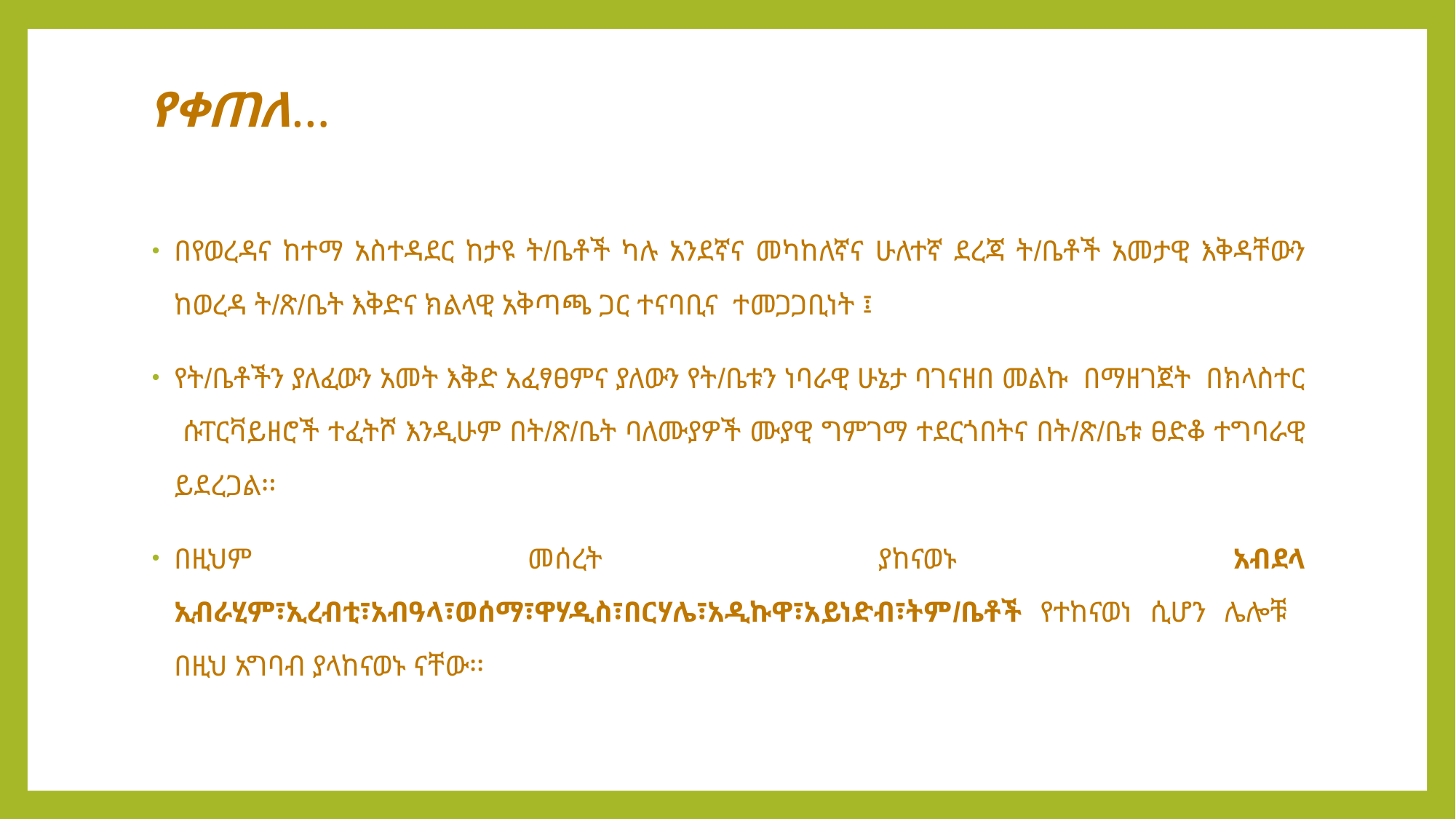

# የቀጠለ…
በየወረዳና ከተማ አስተዳደር ከታዩ ት/ቤቶች ካሉ አንደኛና መካከለኛና ሁለተኛ ደረጃ ት/ቤቶች አመታዊ እቅዳቸውን ከወረዳ ት/ጽ/ቤት እቅድና ክልላዊ አቅጣጫ ጋር ተናባቢና  ተመጋጋቢነት ፤
የት/ቤቶችን ያለፈውን አመት እቅድ አፈፃፀምና ያለውን የት/ቤቱን ነባራዊ ሁኔታ ባገናዘበ መልኩ  በማዘገጀት  በክላስተር  ሱፐርቫይዘሮች ተፈትሾ እንዲሁም በት/ጽ/ቤት ባለሙያዎች ሙያዊ ግምገማ ተደርጎበትና በት/ጽ/ቤቱ ፀድቆ ተግባራዊ ይደረጋል፡፡
በዚህም መሰረት ያከናወኑ አብደላ ኢብራሂም፣ኢረብቲ፣አብዓላ፣ወሰማ፣ዋሃዲስ፣በርሃሌ፣አዲኩዋ፣አይነድብ፣ትም/ቤቶች የተከናወነ ሲሆን ሌሎቹ  በዚህ አግባብ ያላከናወኑ ናቸው፡፡